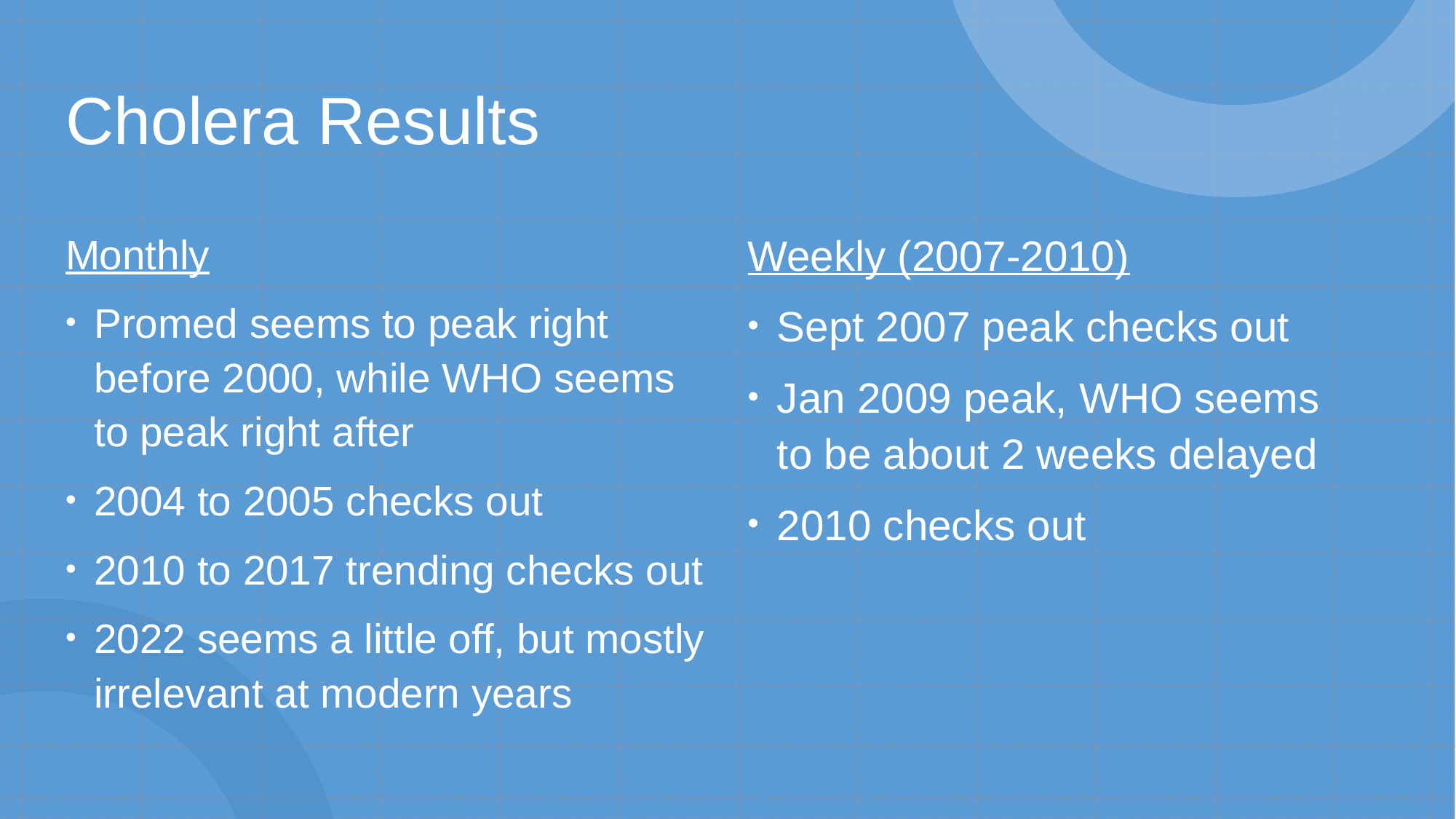

# Cholera Results
Monthly
Promed seems to peak right before 2000, while WHO seems to peak right after
2004 to 2005 checks out
2010 to 2017 trending checks out
2022 seems a little off, but mostly irrelevant at modern years

Weekly (2007-2010)
Sept 2007 peak checks out
Jan 2009 peak, WHO seems to be about 2 weeks delayed
2010 checks out